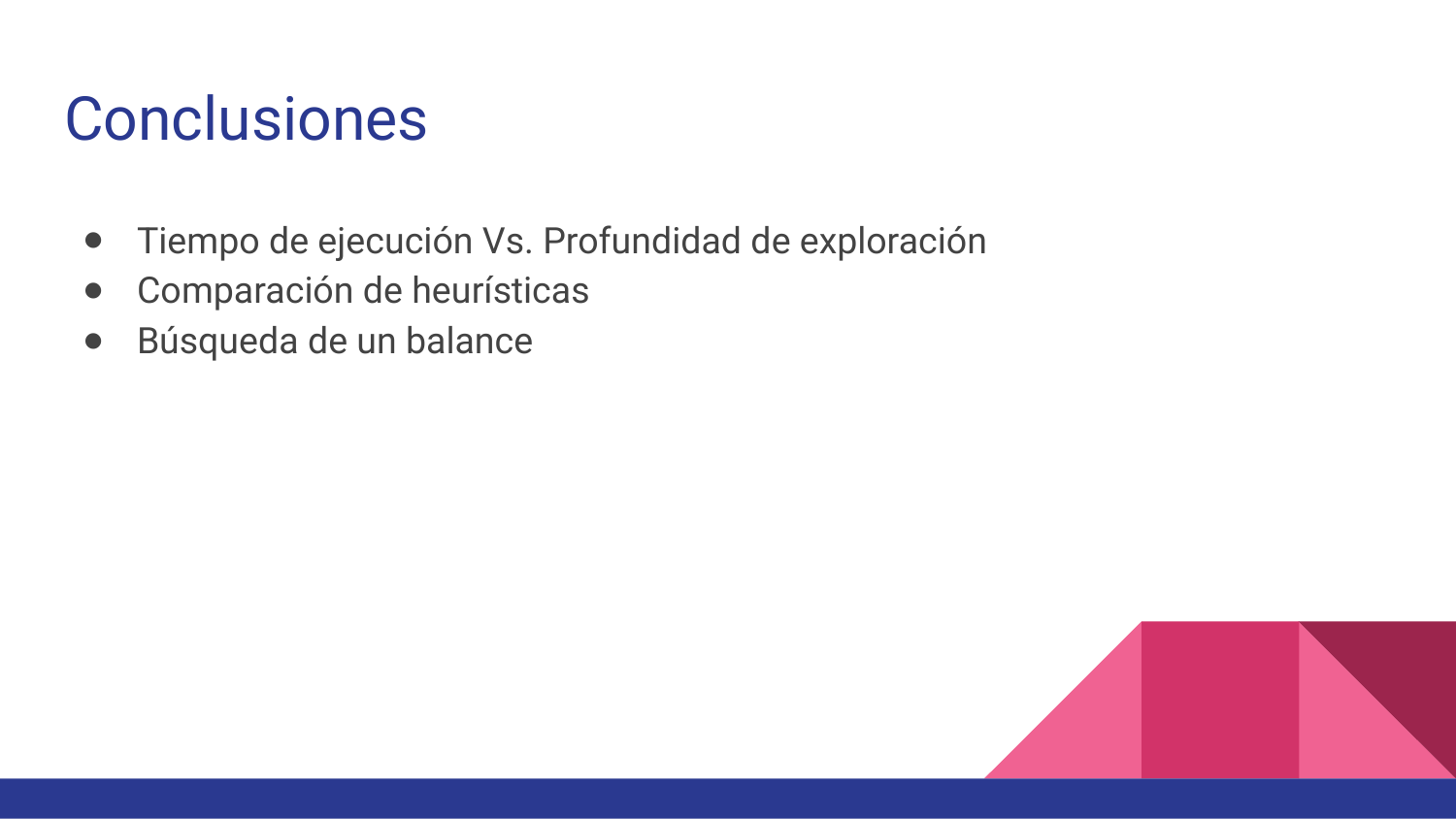

# Conclusiones
Tiempo de ejecución Vs. Profundidad de exploración
Comparación de heurísticas
Búsqueda de un balance